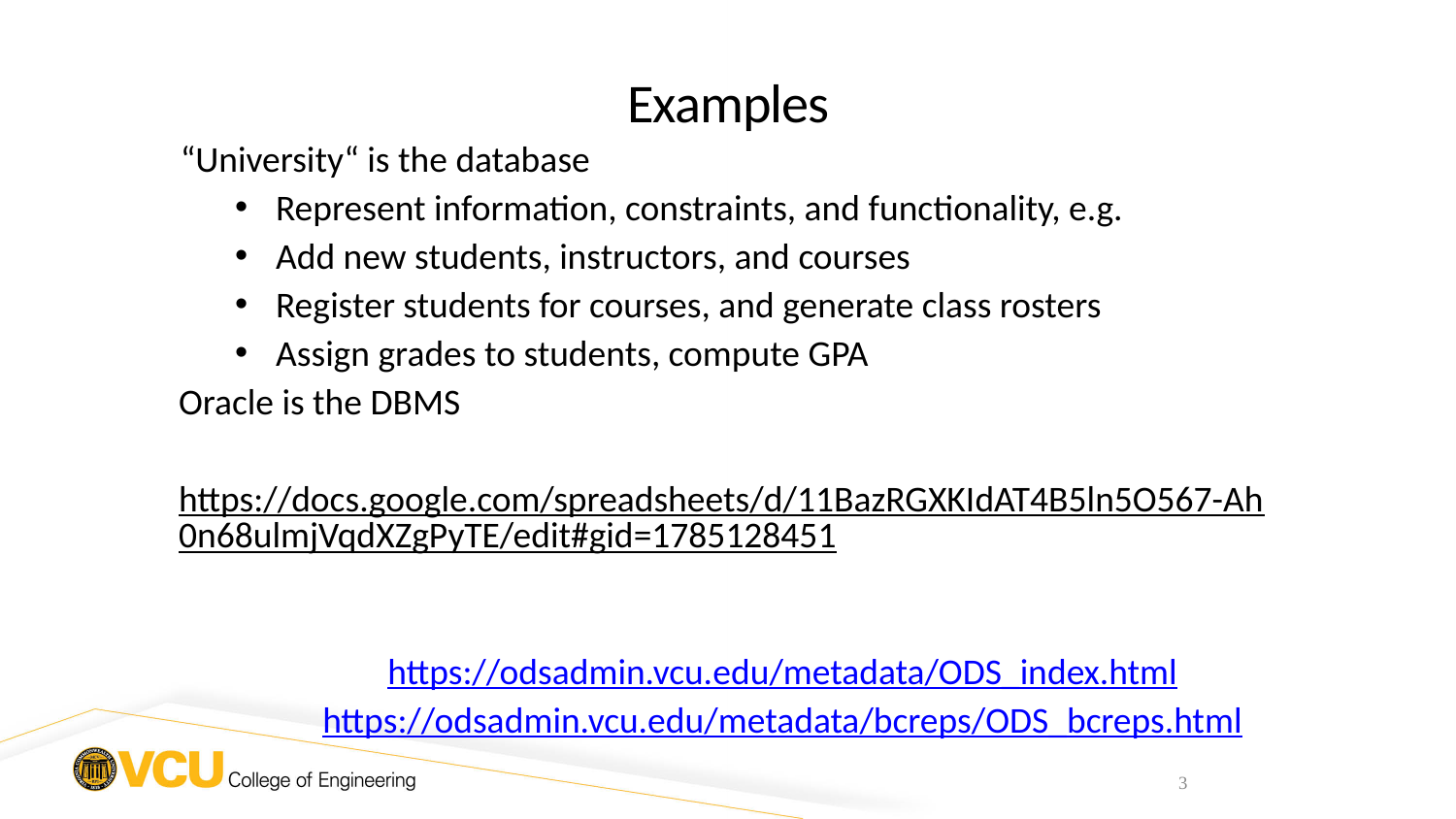

# Examples
“University“ is the database
Represent information, constraints, and functionality, e.g.
Add new students, instructors, and courses
Register students for courses, and generate class rosters
Assign grades to students, compute GPA
Oracle is the DBMS

https://docs.google.com/spreadsheets/d/11BazRGXKIdAT4B5ln5O567-Ah0n68ulmjVqdXZgPyTE/edit#gid=1785128451
https://odsadmin.vcu.edu/metadata/ODS_index.html
https://odsadmin.vcu.edu/metadata/bcreps/ODS_bcreps.html

3